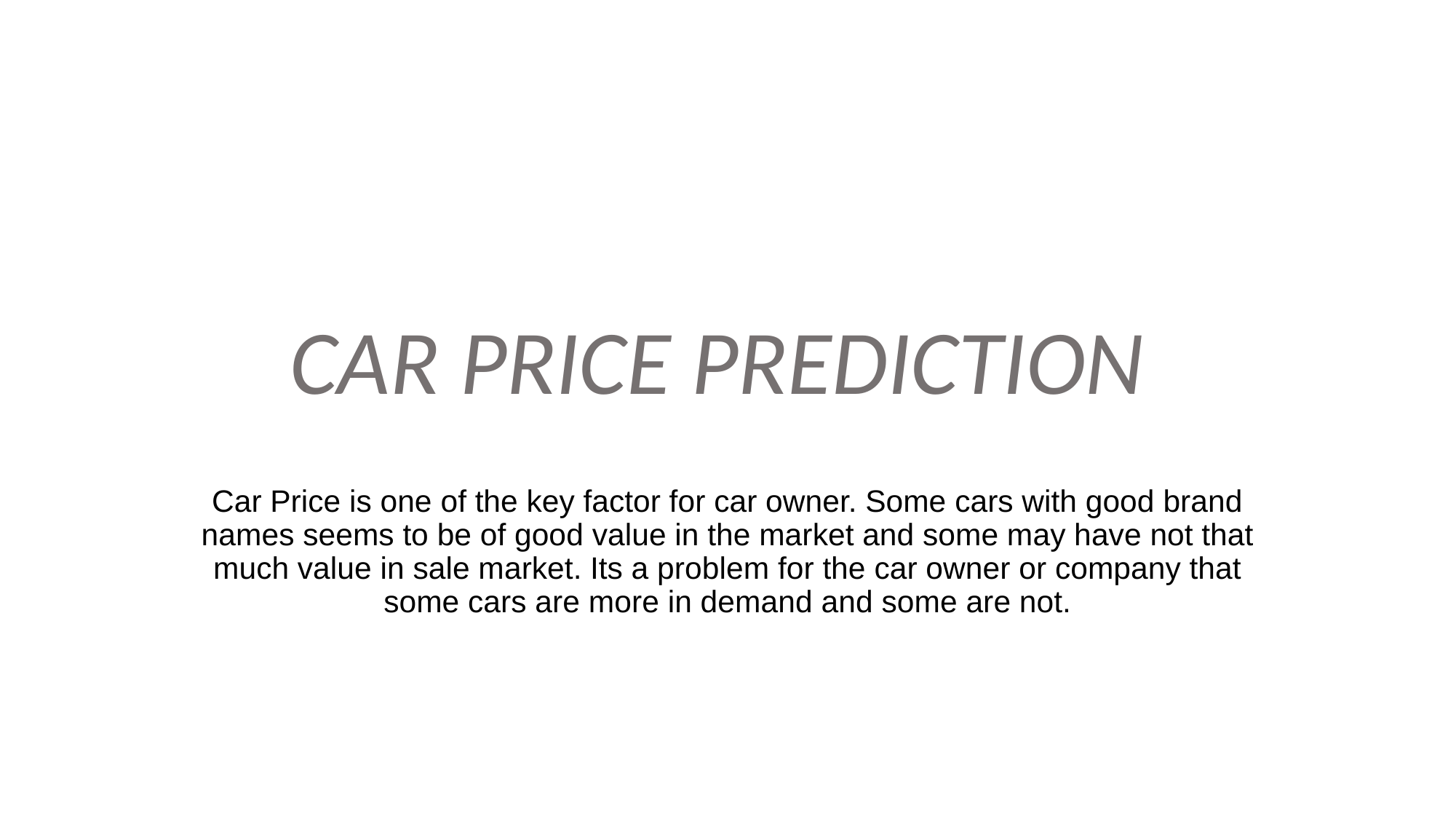

# CAR PRICE PREDICTION

Car Price is one of the key factor for car owner. Some cars with good brand names seems to be of good value in the market and some may have not that much value in sale market. Its a problem for the car owner or company that some cars are more in demand and some are not.